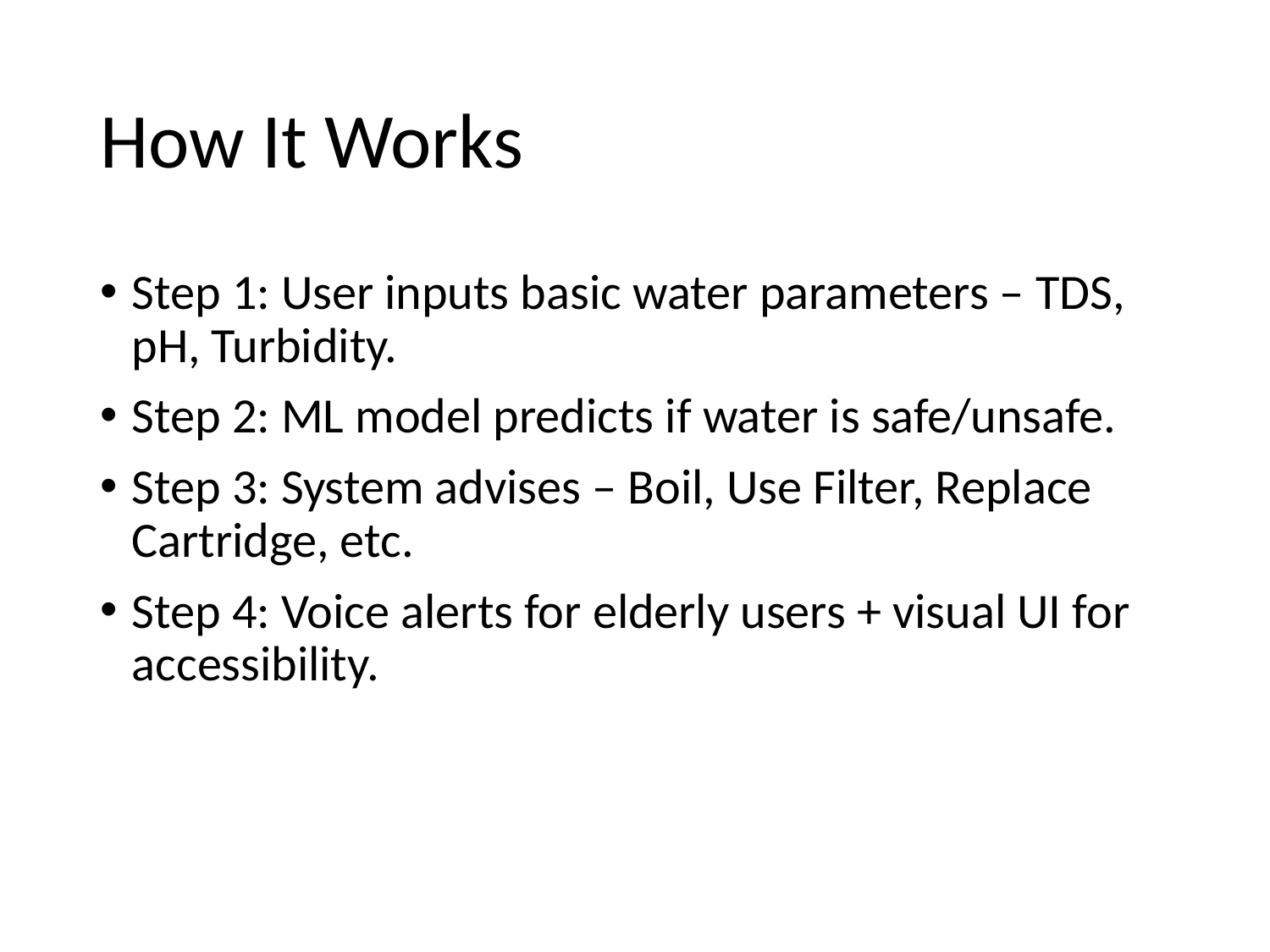

# How It Works

Step 1: User inputs basic water parameters – TDS, pH, Turbidity.
Step 2: ML model predicts if water is safe/unsafe.
Step 3: System advises – Boil, Use Filter, Replace Cartridge, etc.
Step 4: Voice alerts for elderly users + visual UI for accessibility.